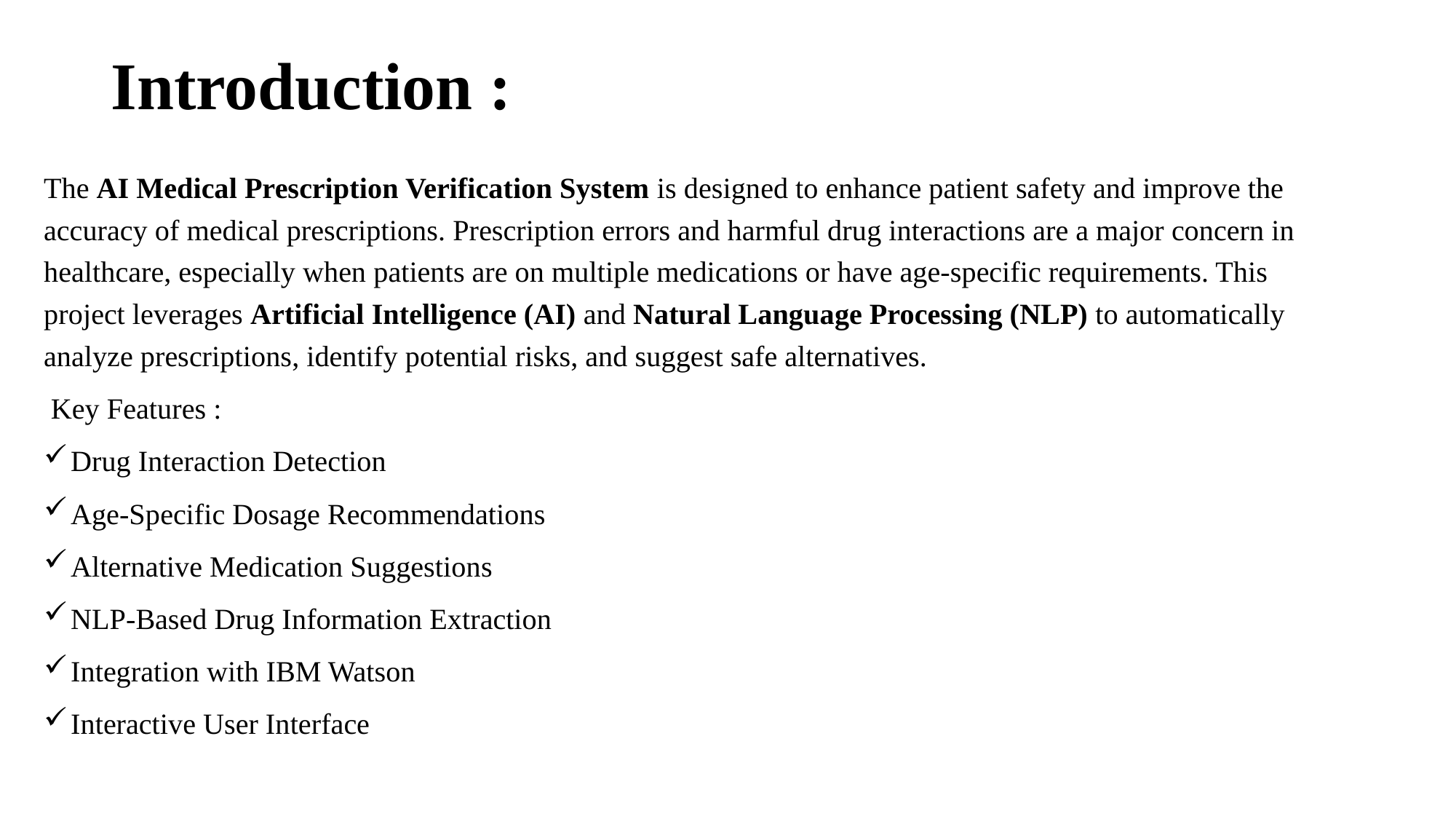

# Introduction :
The AI Medical Prescription Verification System is designed to enhance patient safety and improve the accuracy of medical prescriptions. Prescription errors and harmful drug interactions are a major concern in healthcare, especially when patients are on multiple medications or have age-specific requirements. This project leverages Artificial Intelligence (AI) and Natural Language Processing (NLP) to automatically analyze prescriptions, identify potential risks, and suggest safe alternatives.
 Key Features :
Drug Interaction Detection
Age-Specific Dosage Recommendations
Alternative Medication Suggestions
NLP-Based Drug Information Extraction
Integration with IBM Watson
Interactive User Interface